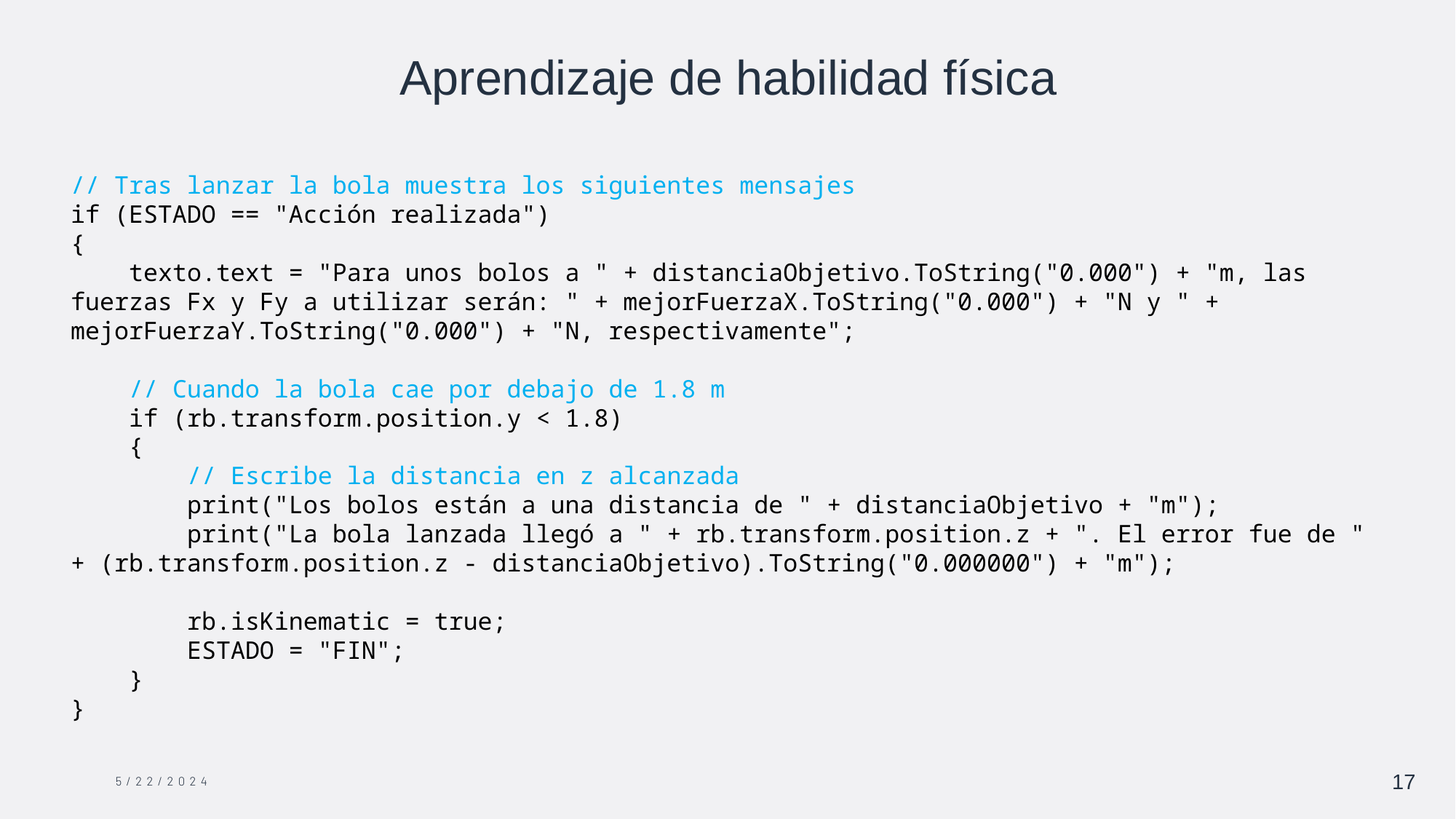

# Aprendizaje de habilidad física
// Tras lanzar la bola muestra los siguientes mensajes
if (ESTADO == "Acción realizada")
{
    texto.text = "Para unos bolos a " + distanciaObjetivo.ToString("0.000") + "m, las fuerzas Fx y Fy a utilizar serán: " + mejorFuerzaX.ToString("0.000") + "N y " + mejorFuerzaY.ToString("0.000") + "N, respectivamente";

    // Cuando la bola cae por debajo de 1.8 m
    if (rb.transform.position.y < 1.8)
    {
        // Escribe la distancia en z alcanzada
        print("Los bolos están a una distancia de " + distanciaObjetivo + "m");
        print("La bola lanzada llegó a " + rb.transform.position.z + ". El error fue de " + (rb.transform.position.z - distanciaObjetivo).ToString("0.000000") + "m");

        rb.isKinematic = true;
        ESTADO = "FIN";
    }
}
5/22/2024
17